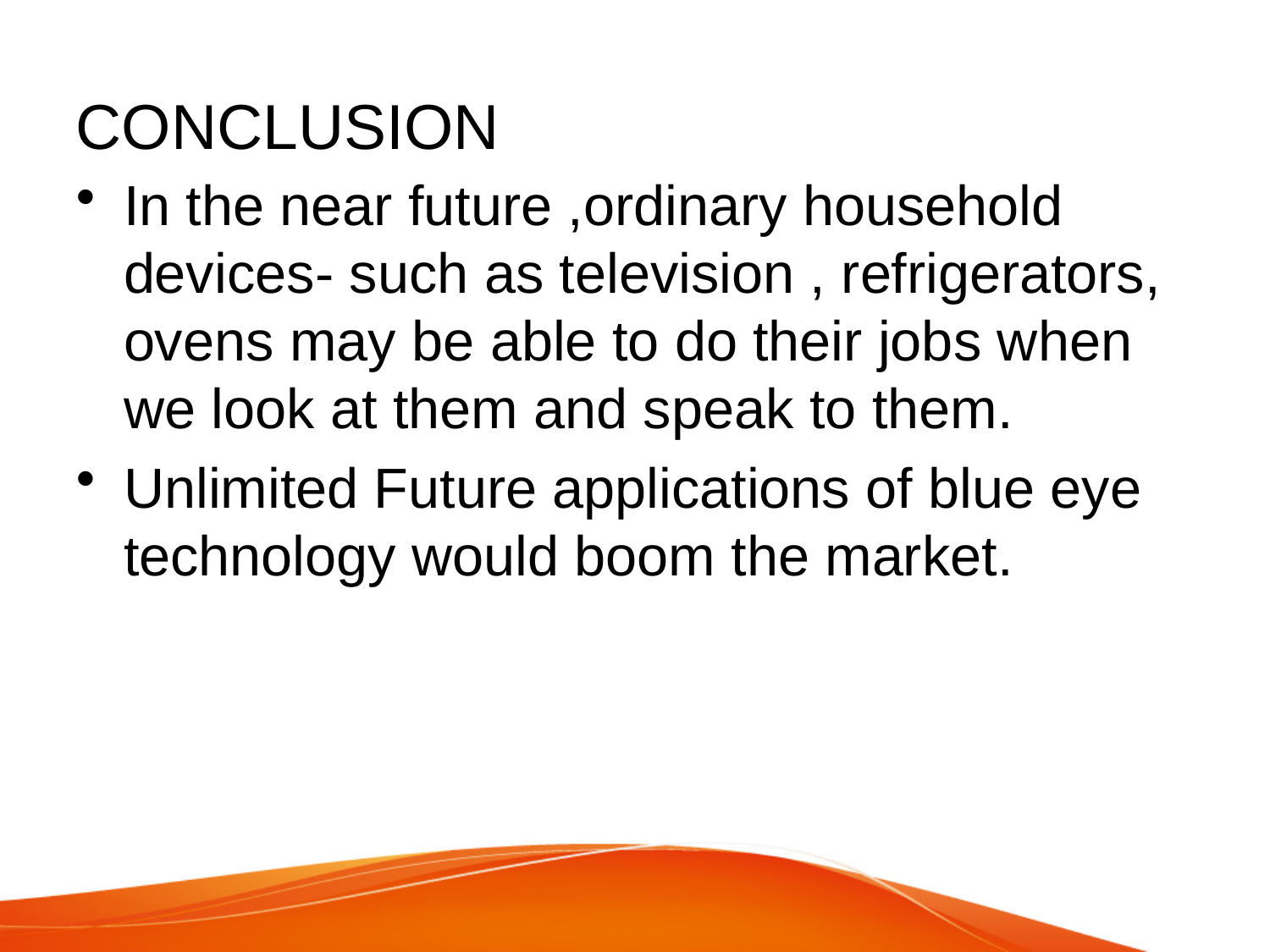

# CONCLUSION
In the near future ,ordinary household devices- such as television , refrigerators, ovens may be able to do their jobs when we look at them and speak to them.
Unlimited Future applications of blue eye technology would boom the market.